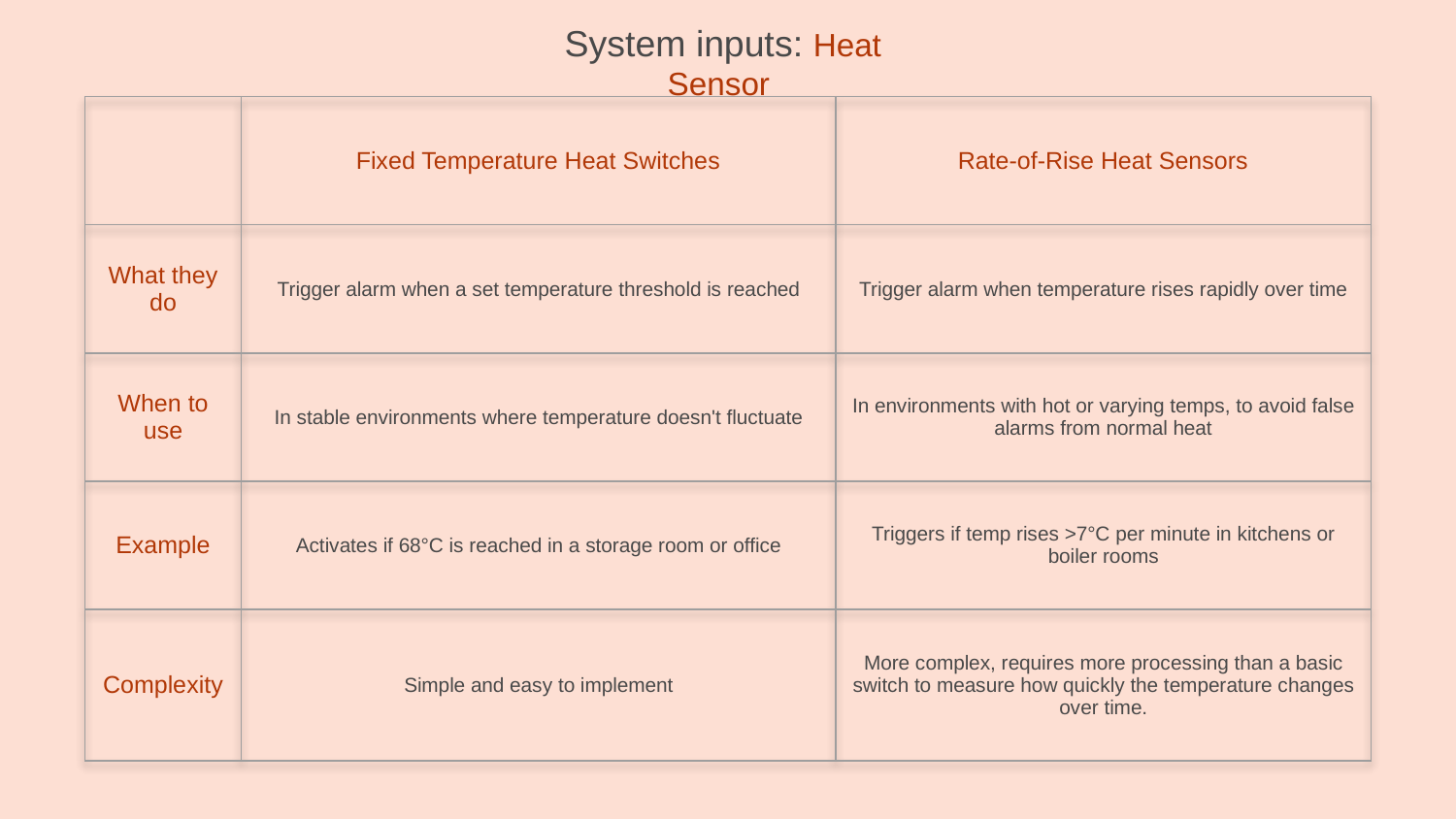

# System inputs: Heat Sensor
|  | Fixed Temperature Heat Switches | Rate-of-Rise Heat Sensors |
| --- | --- | --- |
| What they do | Trigger alarm when a set temperature threshold is reached | Trigger alarm when temperature rises rapidly over time |
| When to use | In stable environments where temperature doesn't fluctuate | In environments with hot or varying temps, to avoid false alarms from normal heat |
| Example | Activates if 68°C is reached in a storage room or office | Triggers if temp rises >7°C per minute in kitchens or boiler rooms |
| Complexity | Simple and easy to implement | More complex, requires more processing than a basic switch to measure how quickly the temperature changes over time. |